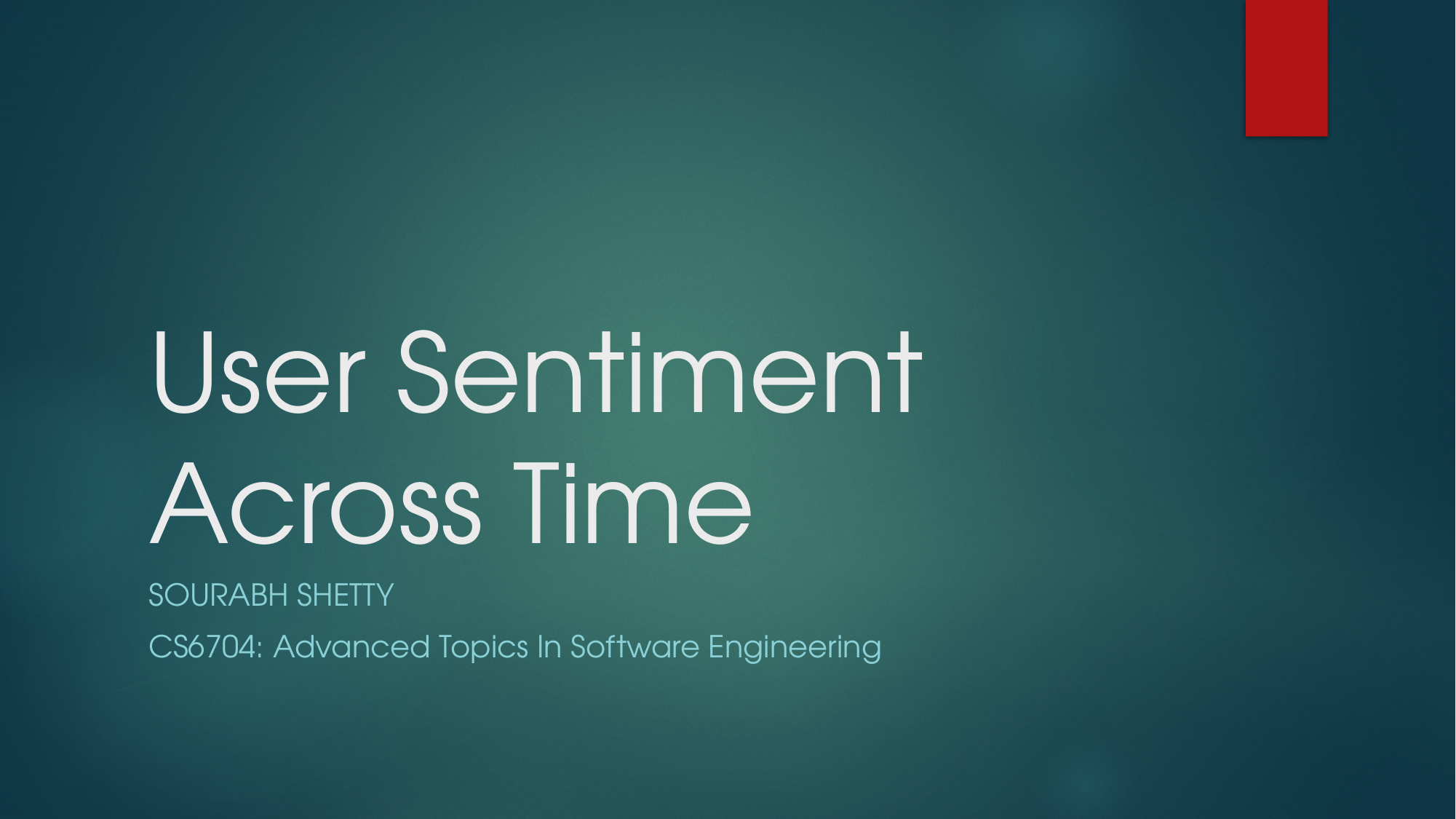

# User Sentiment Across Time
Sourabh Shetty
CS6704: Advanced Topics In Software Engineering